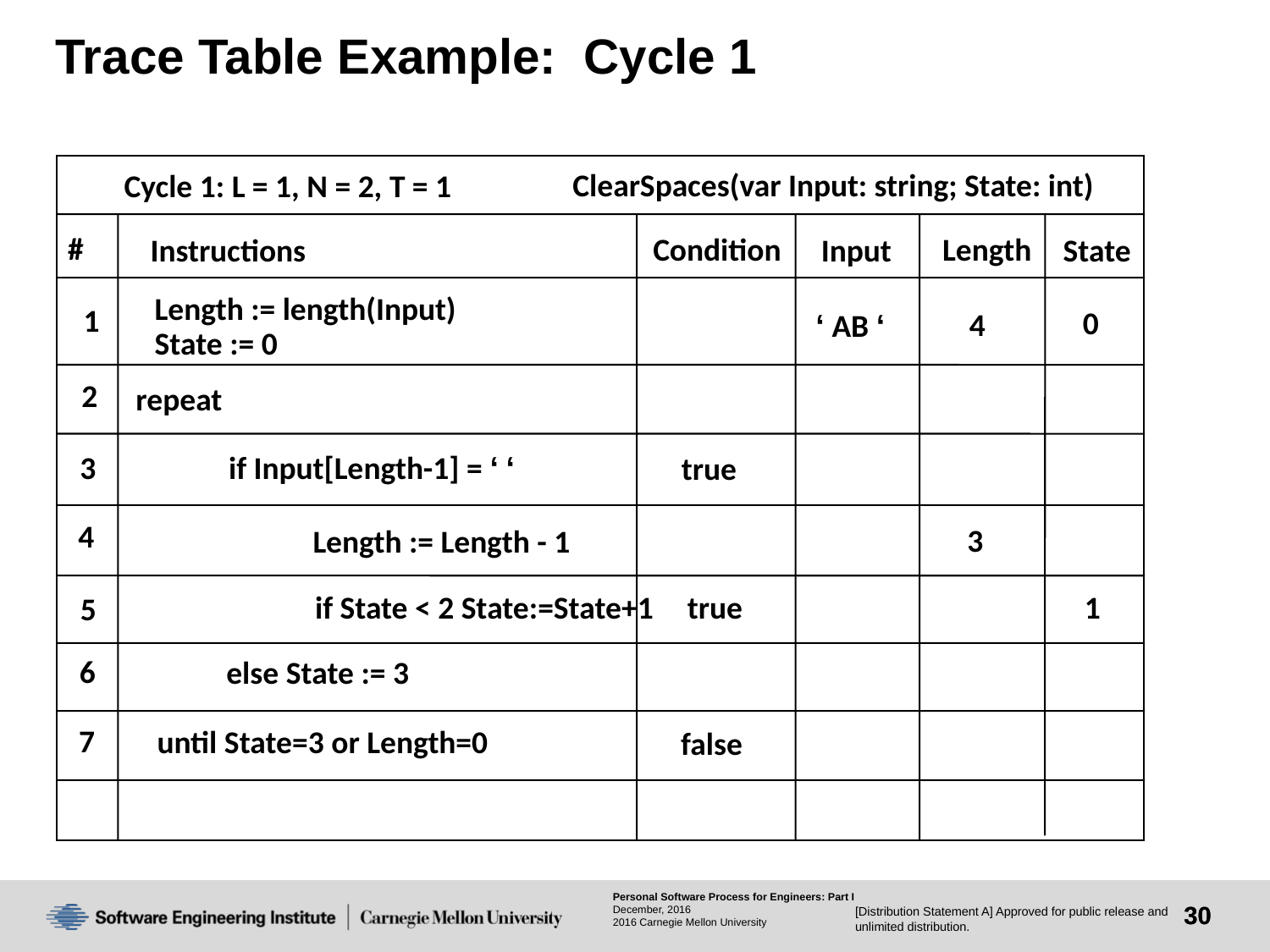

# Trace Table Example:  Cycle 1

ClearSpaces(var Input: string; State: int)
Cycle 1: L = 1, N = 2, T = 1

#
Condition
Length
Instructions
Input
State

Length := length(Input)
State := 0
1
0
4
‘ AB ‘

2
repeat

3
	if Input[Length-1] = ‘ ‘

true

4
3
		Length := Length - 1

true
		if State < 2 State:=State+1
1
5

6
	else State := 3

7
until State=3 or Length=0
false